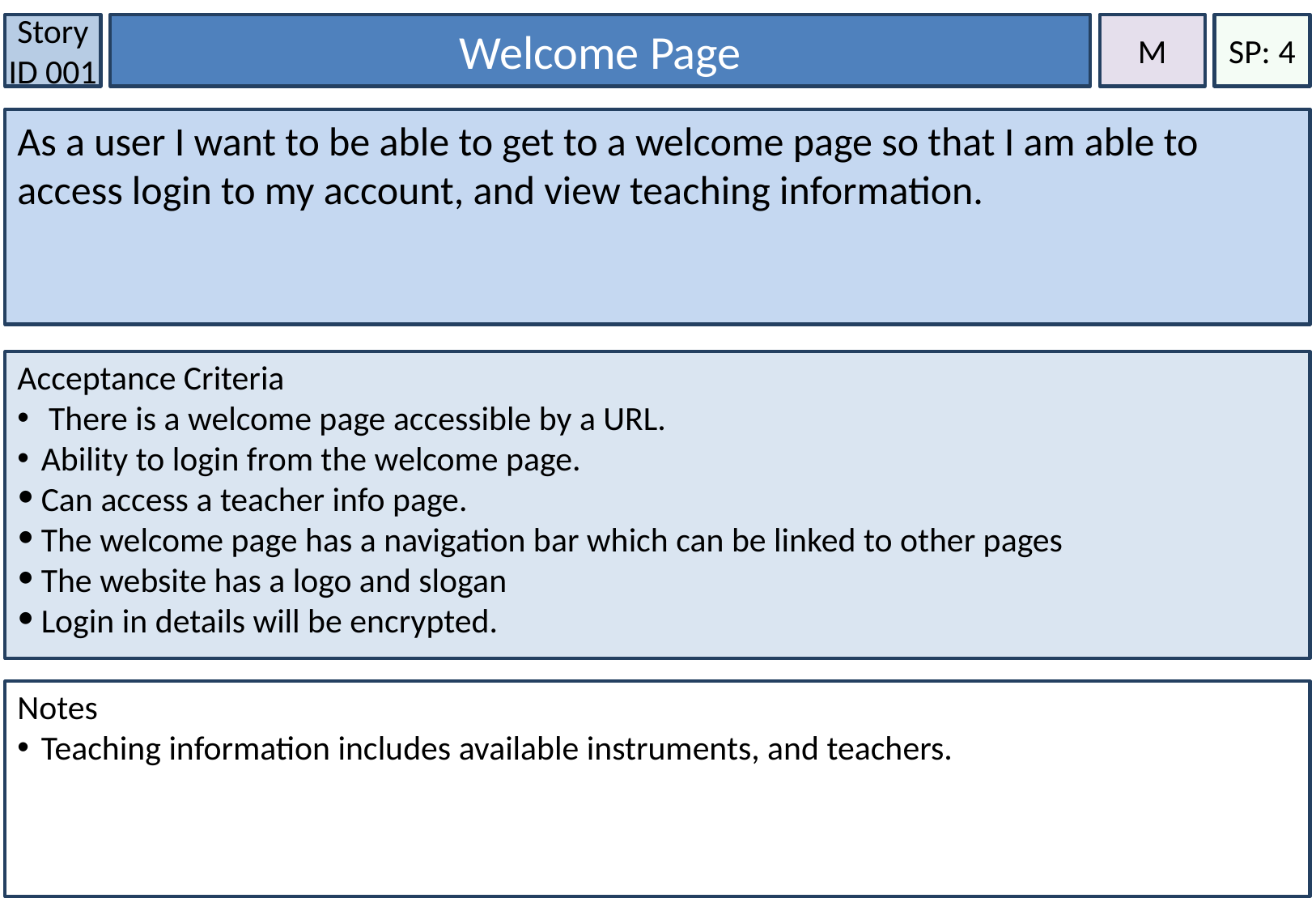

Story ID 001
Welcome Page
M
SP: 4
As a user I want to be able to get to a welcome page so that I am able to access login to my account, and view teaching information.
Acceptance Criteria
 There is a welcome page accessible by a URL.
Ability to login from the welcome page.
Can access a teacher info page.
The welcome page has a navigation bar which can be linked to other pages
The website has a logo and slogan
Login in details will be encrypted.
Notes
Teaching information includes available instruments, and teachers.